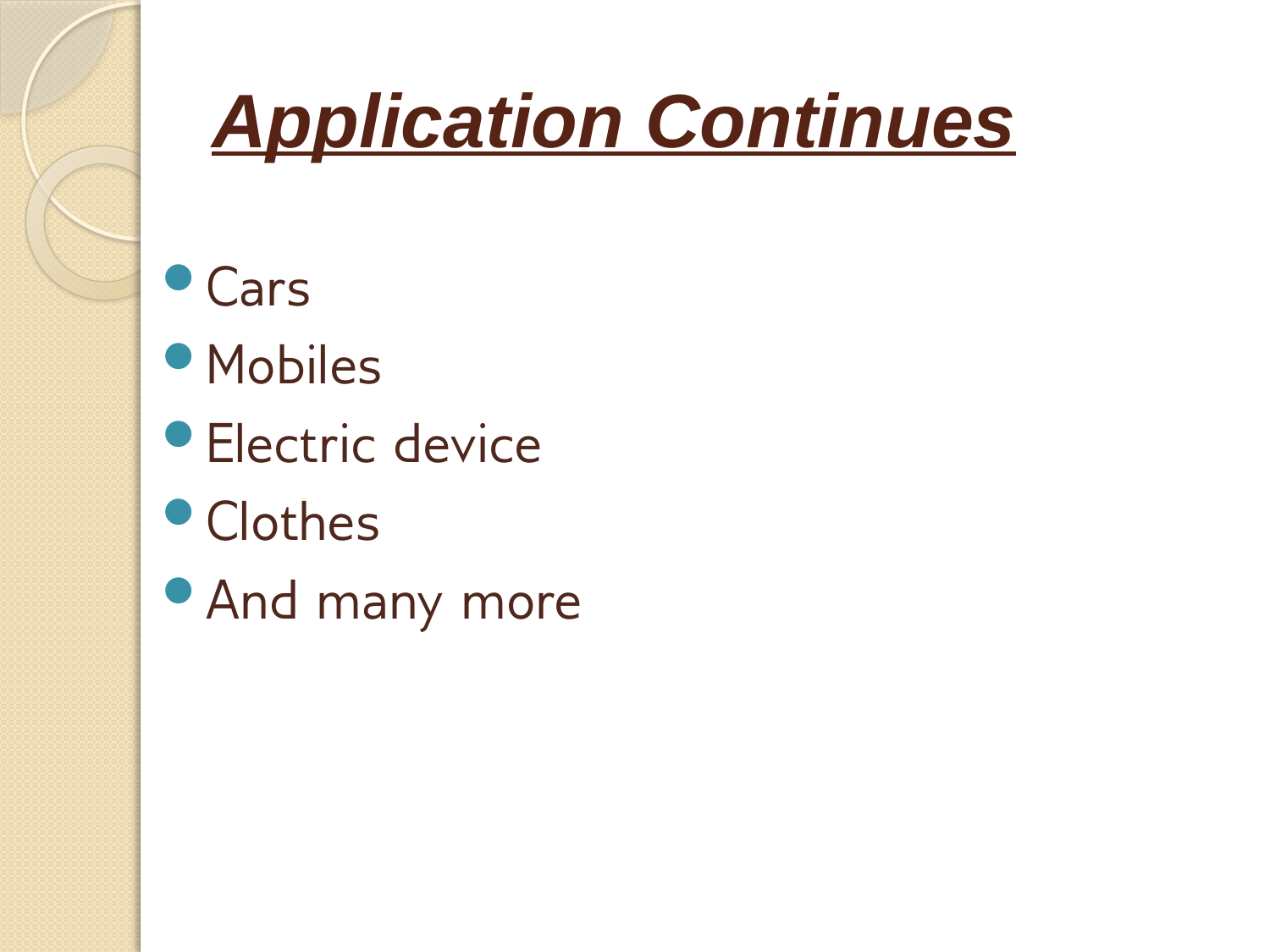

# Application Continues
Cars
Mobiles
Electric device
Clothes
And many more